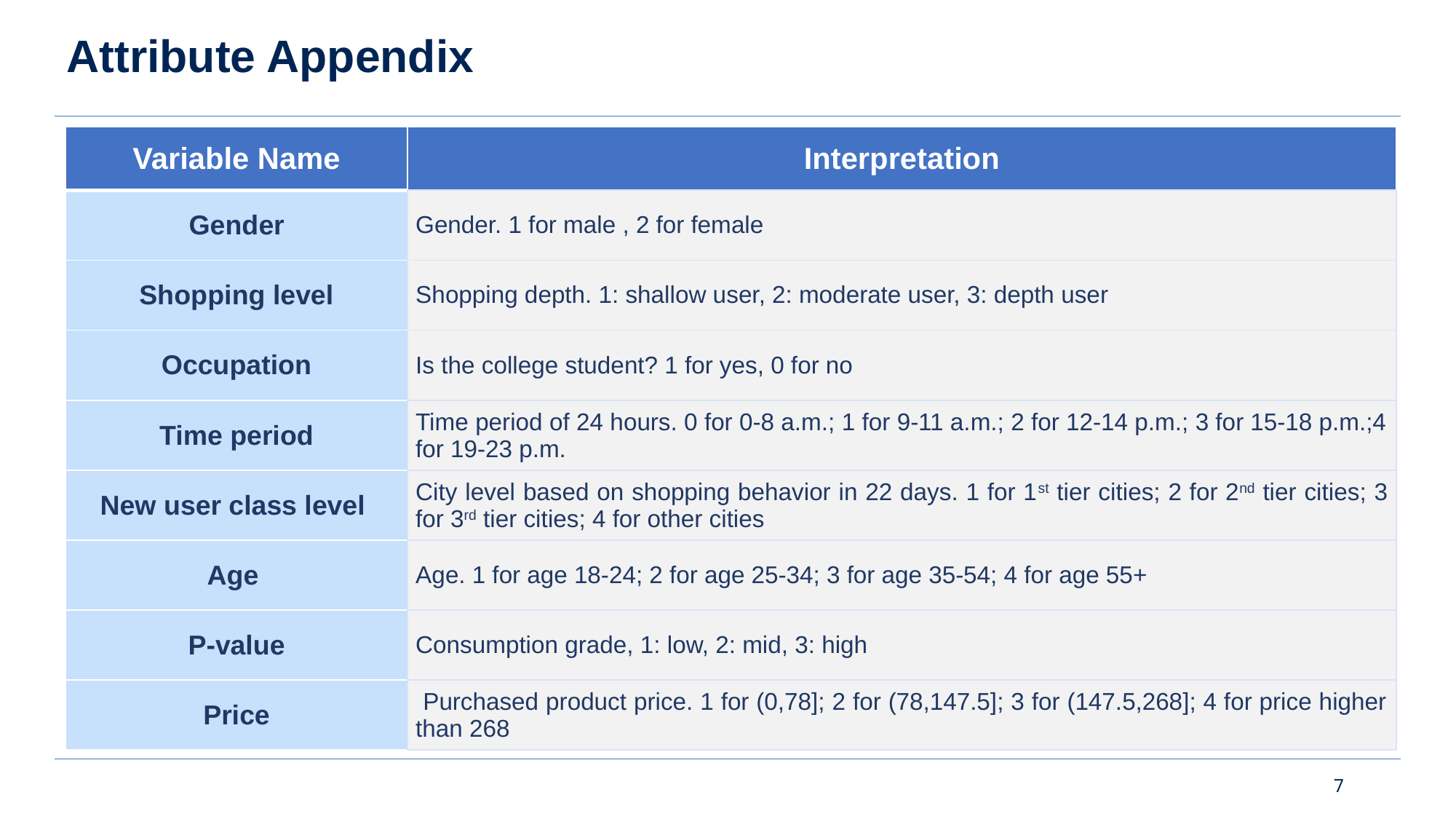

# Attribute Appendix
| Variable Name | Interpretation |
| --- | --- |
| Gender | Gender. 1 for male , 2 for female |
| Shopping level | Shopping depth. 1: shallow user, 2: moderate user, 3: depth user |
| Occupation | Is the college student? 1 for yes, 0 for no |
| Time period | Time period of 24 hours. 0 for 0-8 a.m.; 1 for 9-11 a.m.; 2 for 12-14 p.m.; 3 for 15-18 p.m.;4 for 19-23 p.m. |
| New user class level | City level based on shopping behavior in 22 days. 1 for 1st tier cities; 2 for 2nd tier cities; 3 for 3rd tier cities; 4 for other cities |
| Age | Age. 1 for age 18-24; 2 for age 25-34; 3 for age 35-54; 4 for age 55+ |
| P-value | Consumption grade, 1: low, 2: mid, 3: high |
| Price | Purchased product price. 1 for (0,78]; 2 for (78,147.5]; 3 for (147.5,268]; 4 for price higher than 268 |
7